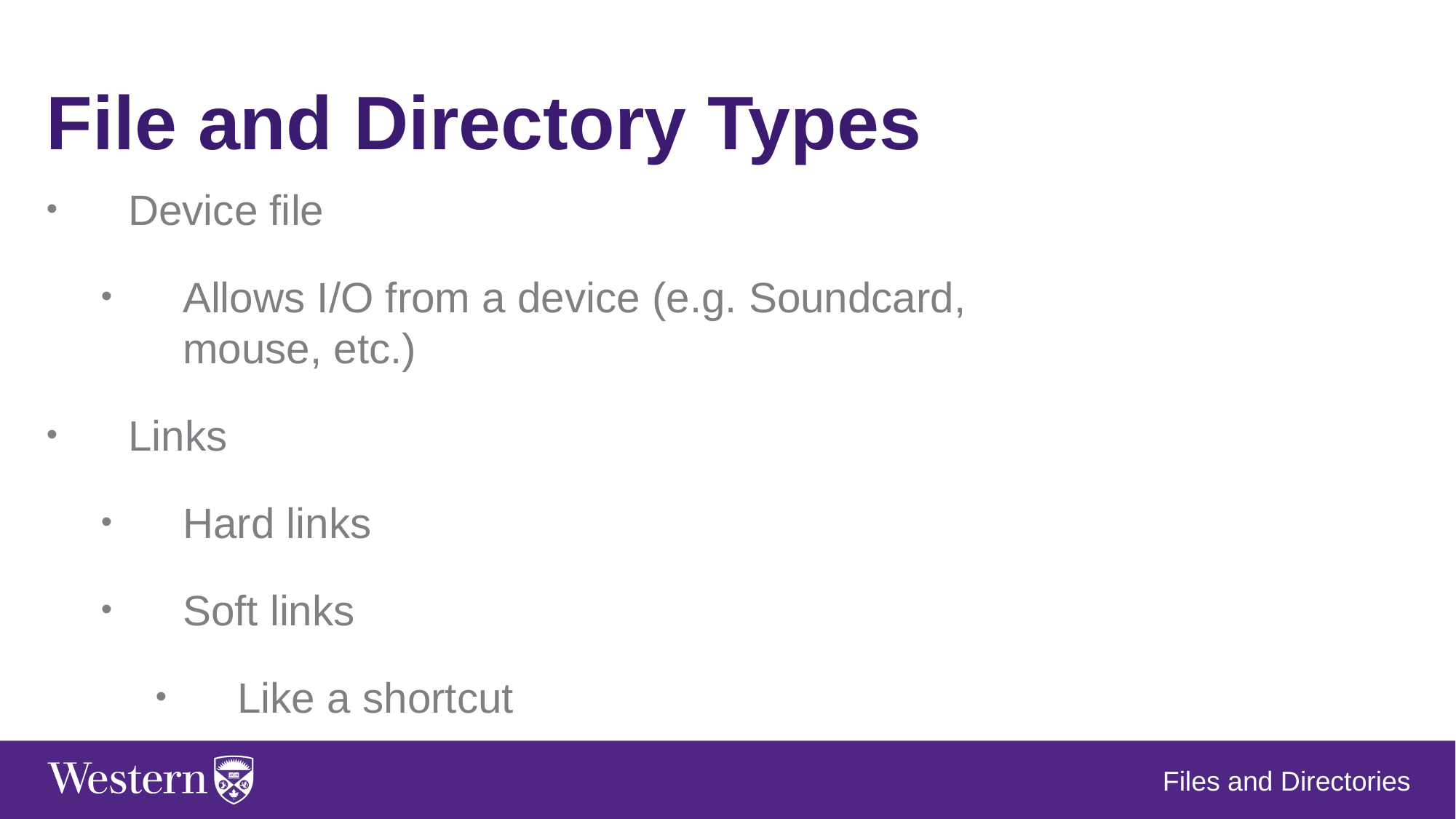

File and Directory Types
Device file
Allows I/O from a device (e.g. Soundcard, mouse, etc.)
Links
Hard links
Soft links
Like a shortcut
Files and Directories